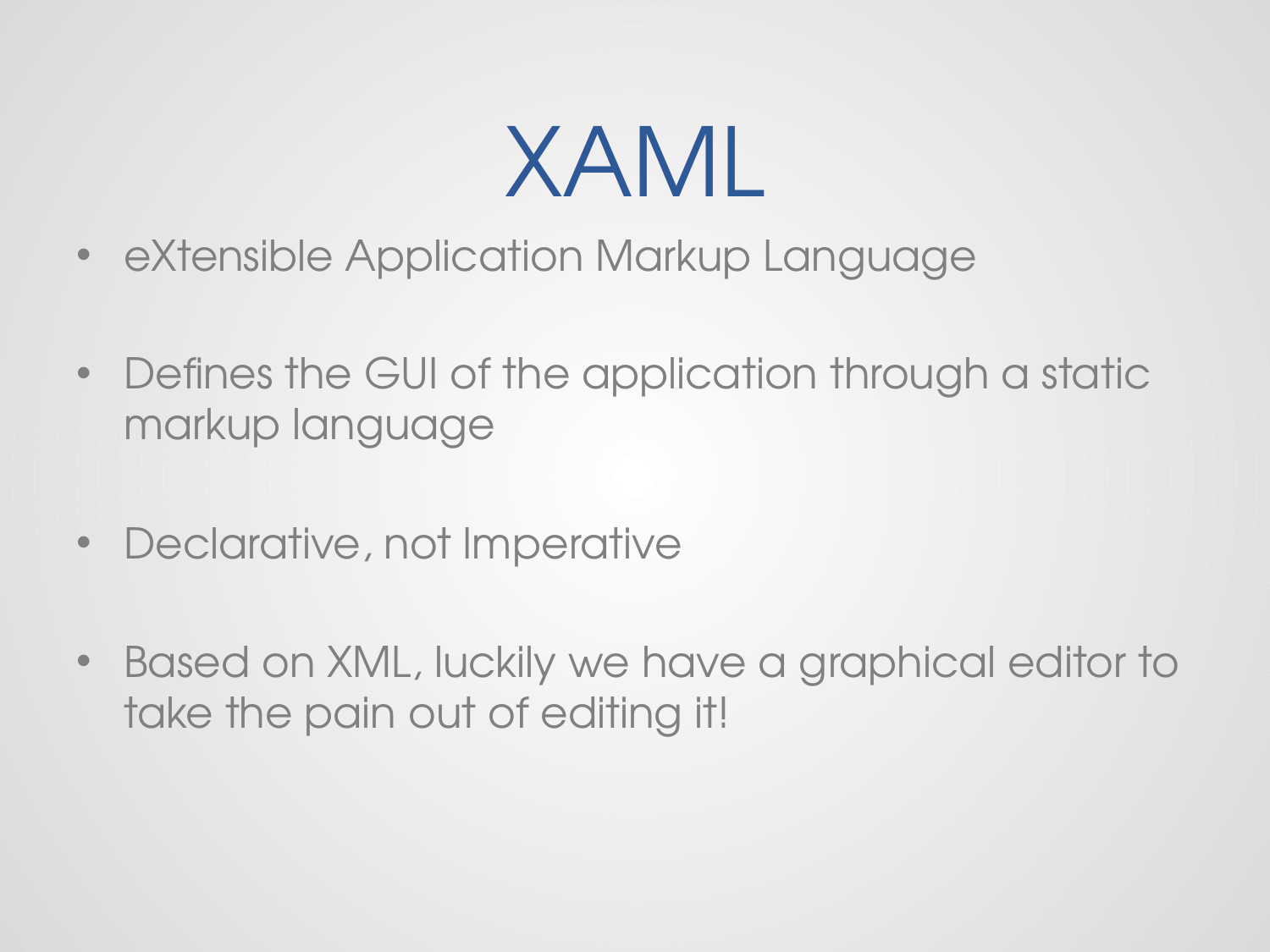

# XAML
eXtensible Application Markup Language

Defines the GUI of the application through a static markup language

Declarative, not Imperative

Based on XML, luckily we have a graphical editor to take the pain out of editing it!